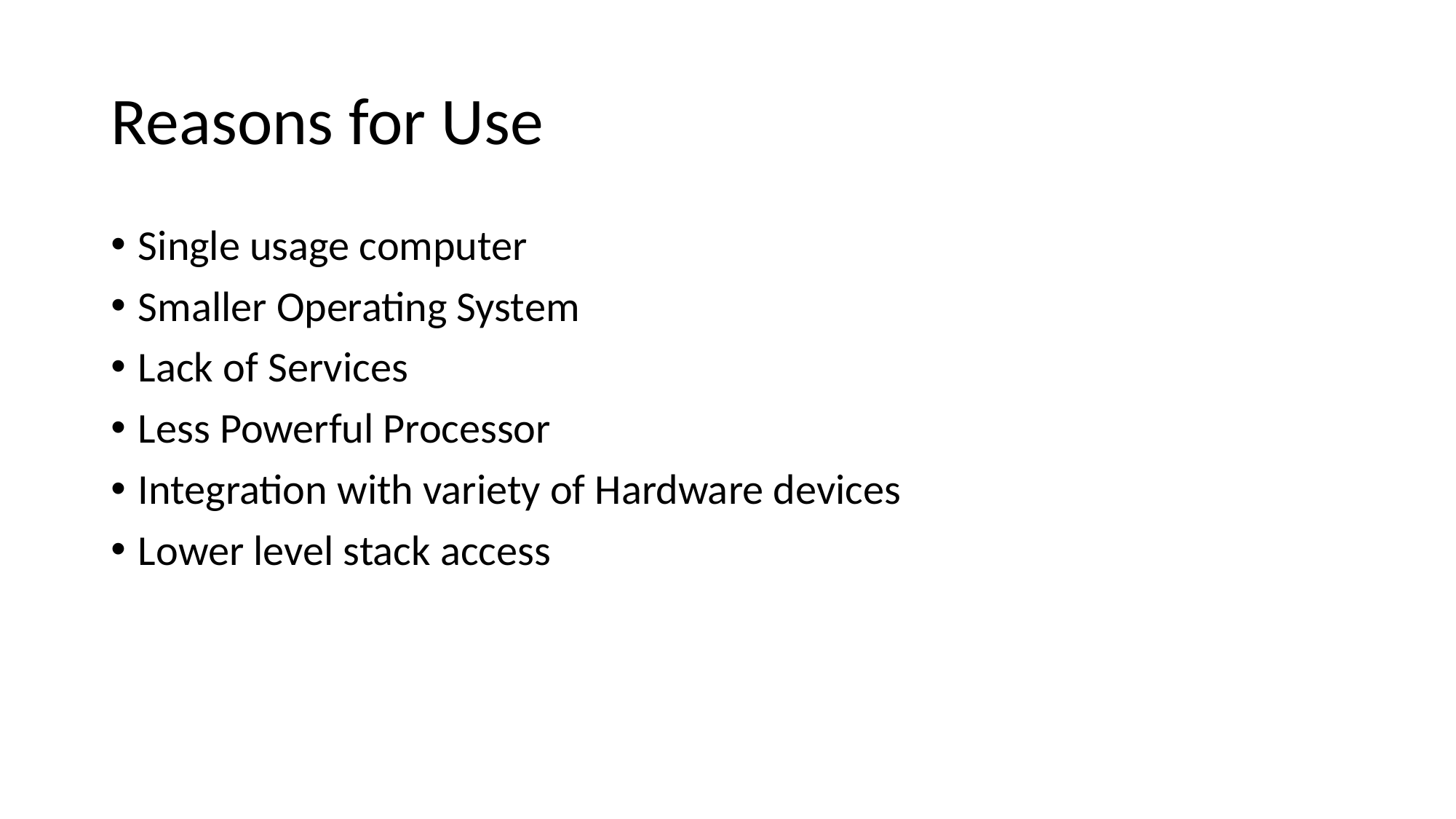

# Reasons for Use
Single usage computer
Smaller Operating System
Lack of Services
Less Powerful Processor
Integration with variety of Hardware devices
Lower level stack access